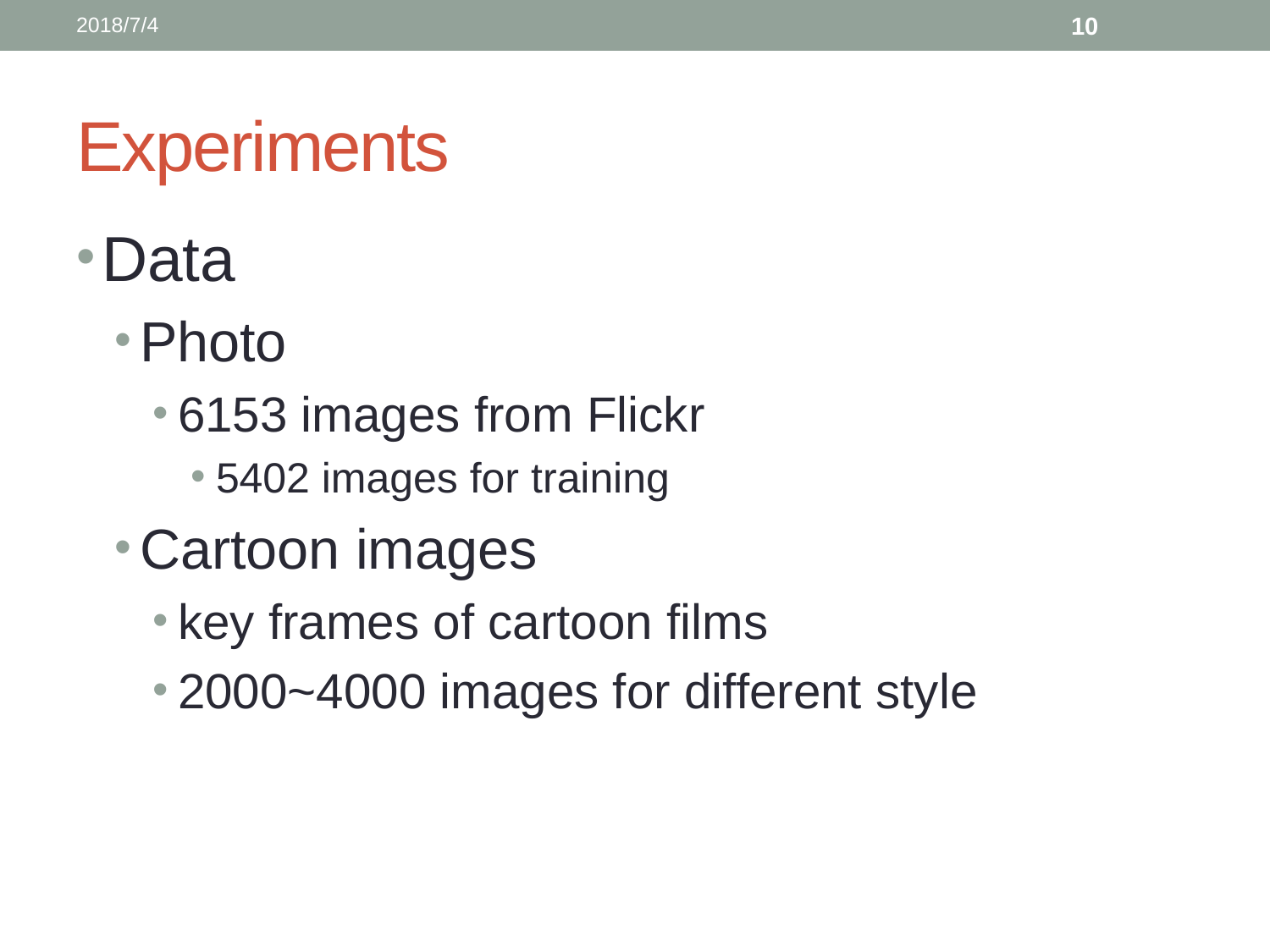

2018/7/4
10
# Experiments
Data
Photo
6153 images from Flickr
5402 images for training
Cartoon images
key frames of cartoon films
2000~4000 images for different style